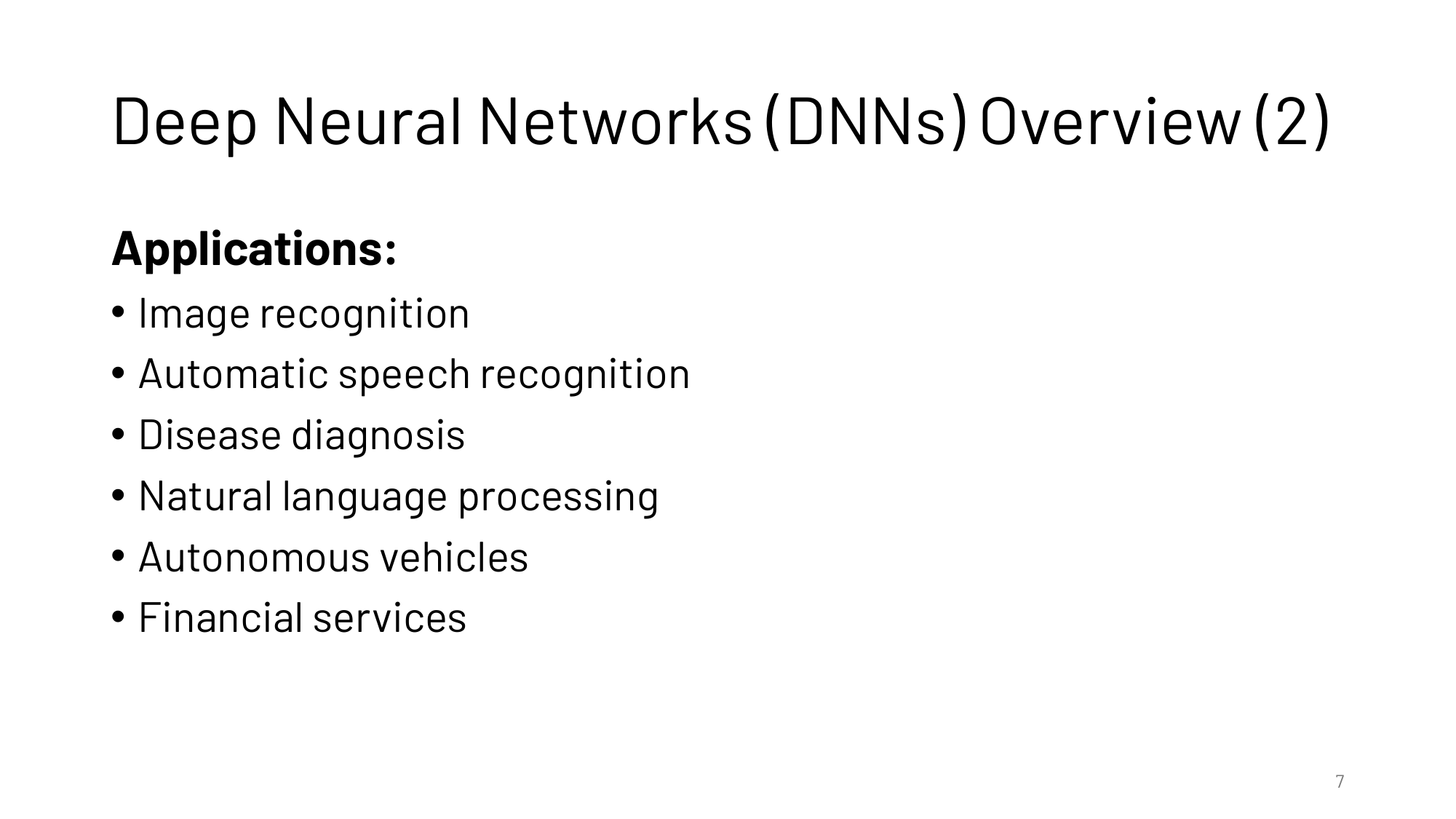

# Deep Neural Networks (DNNs) Overview (2)
Applications:
Image recognition
Automatic speech recognition
Disease diagnosis
Natural language processing
Autonomous vehicles
Financial services

7